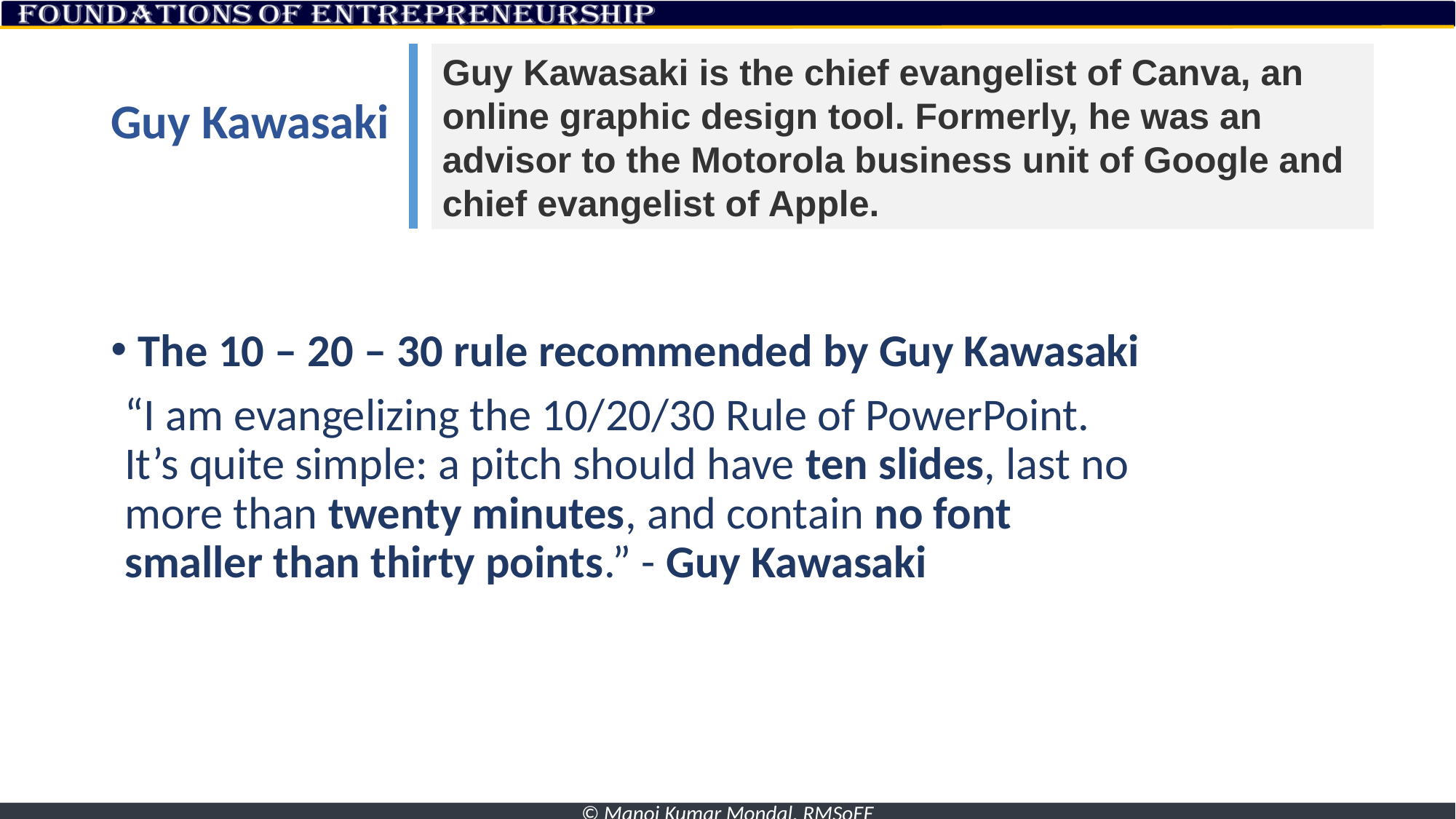

# Guy Kawasaki
Guy Kawasaki is the chief evangelist of Canva, an online graphic design tool. Formerly, he was an advisor to the Motorola business unit of Google and chief evangelist of Apple.
The 10 – 20 – 30 rule recommended by Guy Kawasaki
“I am evangelizing the 10/20/30 Rule of PowerPoint. It’s quite simple: a pitch should have ten slides, last no more than twenty minutes, and contain no font smaller than thirty points.” - Guy Kawasaki